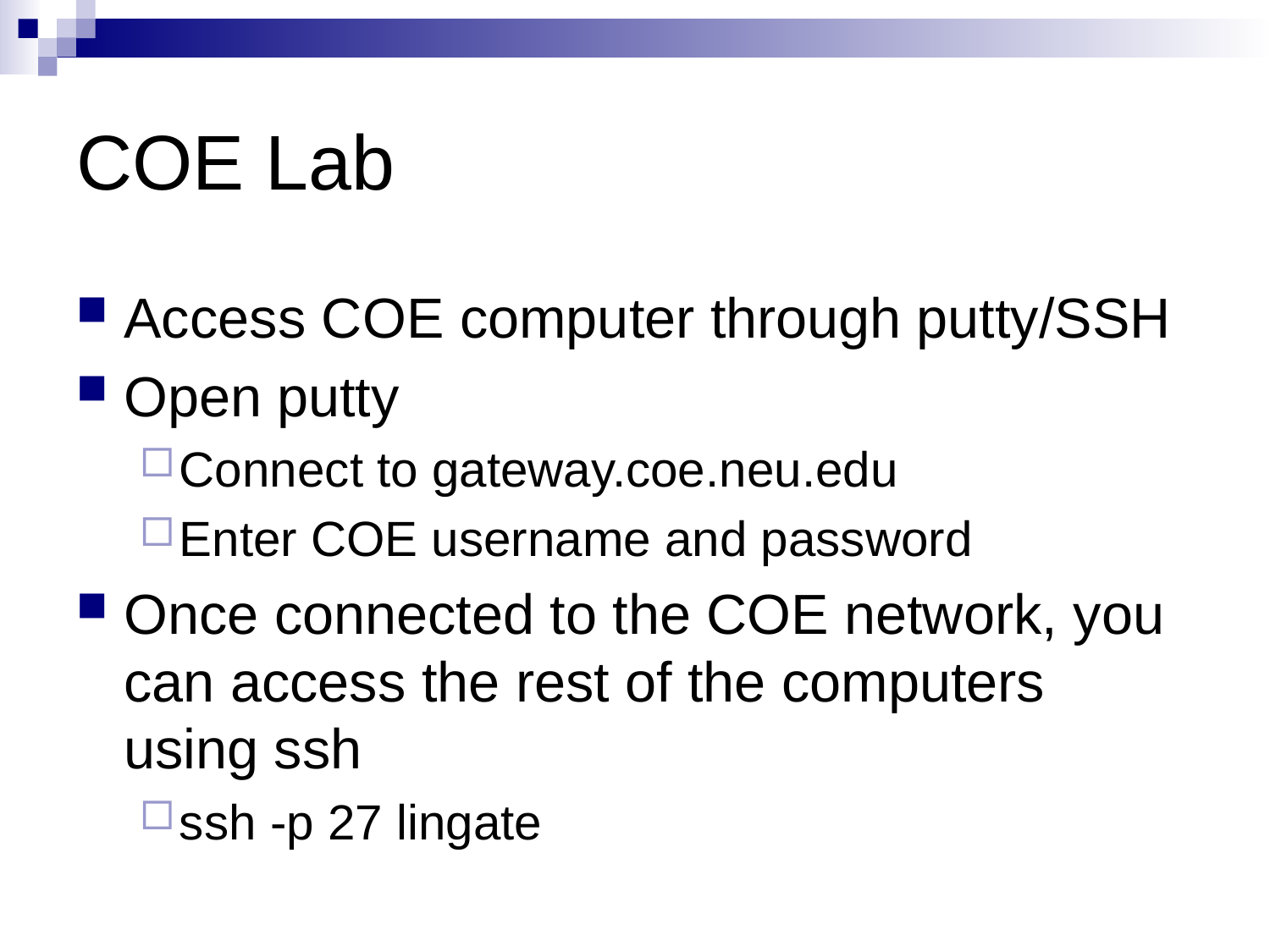

# COE Lab
Access COE computer through putty/SSH
Open putty
Connect to gateway.coe.neu.edu
Enter COE username and password
Once connected to the COE network, you can access the rest of the computers using ssh
ssh -p 27 lingate